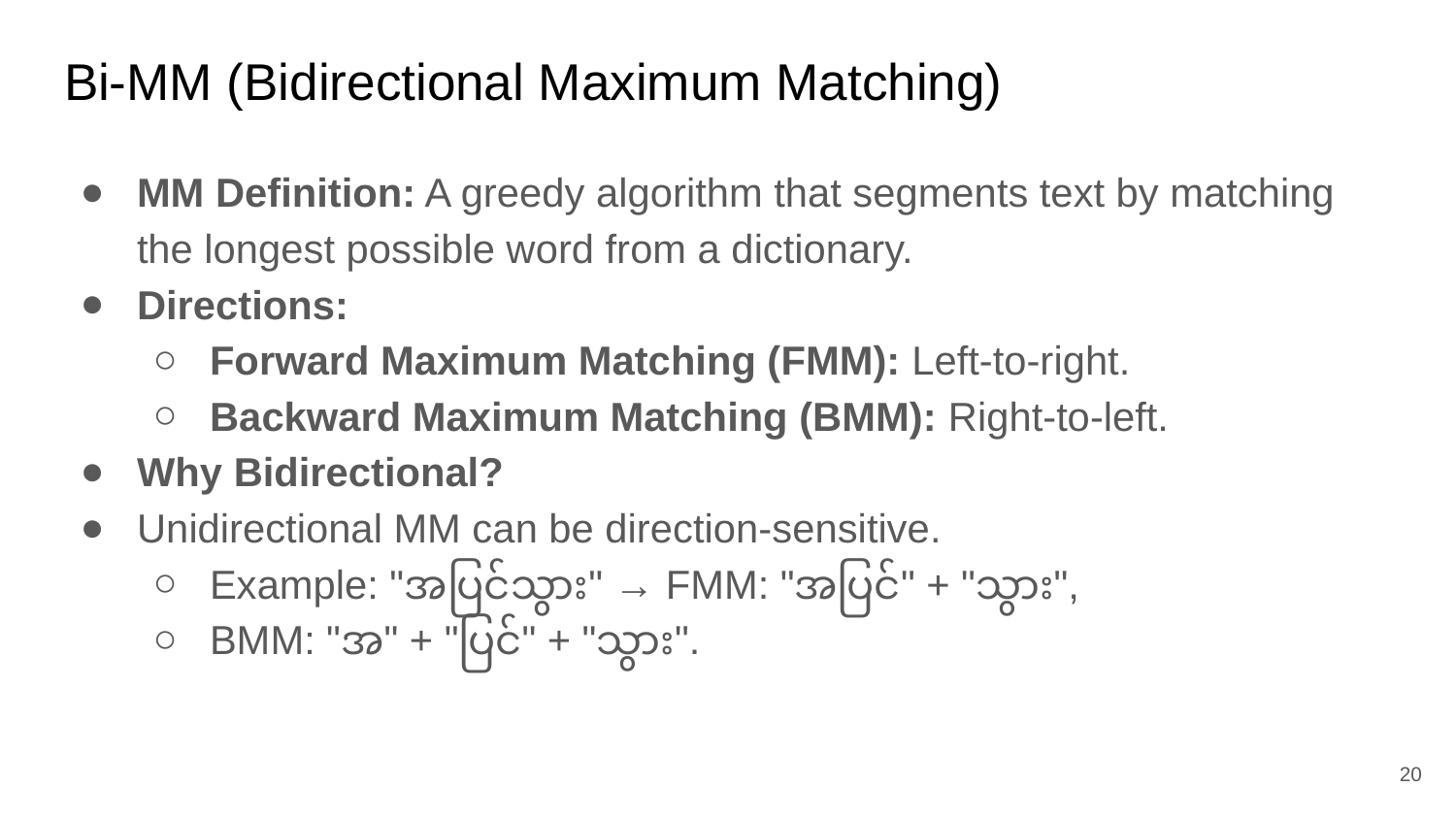

# Bi-MM (Bidirectional Maximum Matching)
MM Definition: A greedy algorithm that segments text by matching the longest possible word from a dictionary.
Directions:
Forward Maximum Matching (FMM): Left-to-right.
Backward Maximum Matching (BMM): Right-to-left.
Why Bidirectional?
Unidirectional MM can be direction-sensitive.
Example: "အပြင်သွား" → FMM: "အပြင်" + "သွား",
BMM: "အ" + "ပြင်" + "သွား".
20